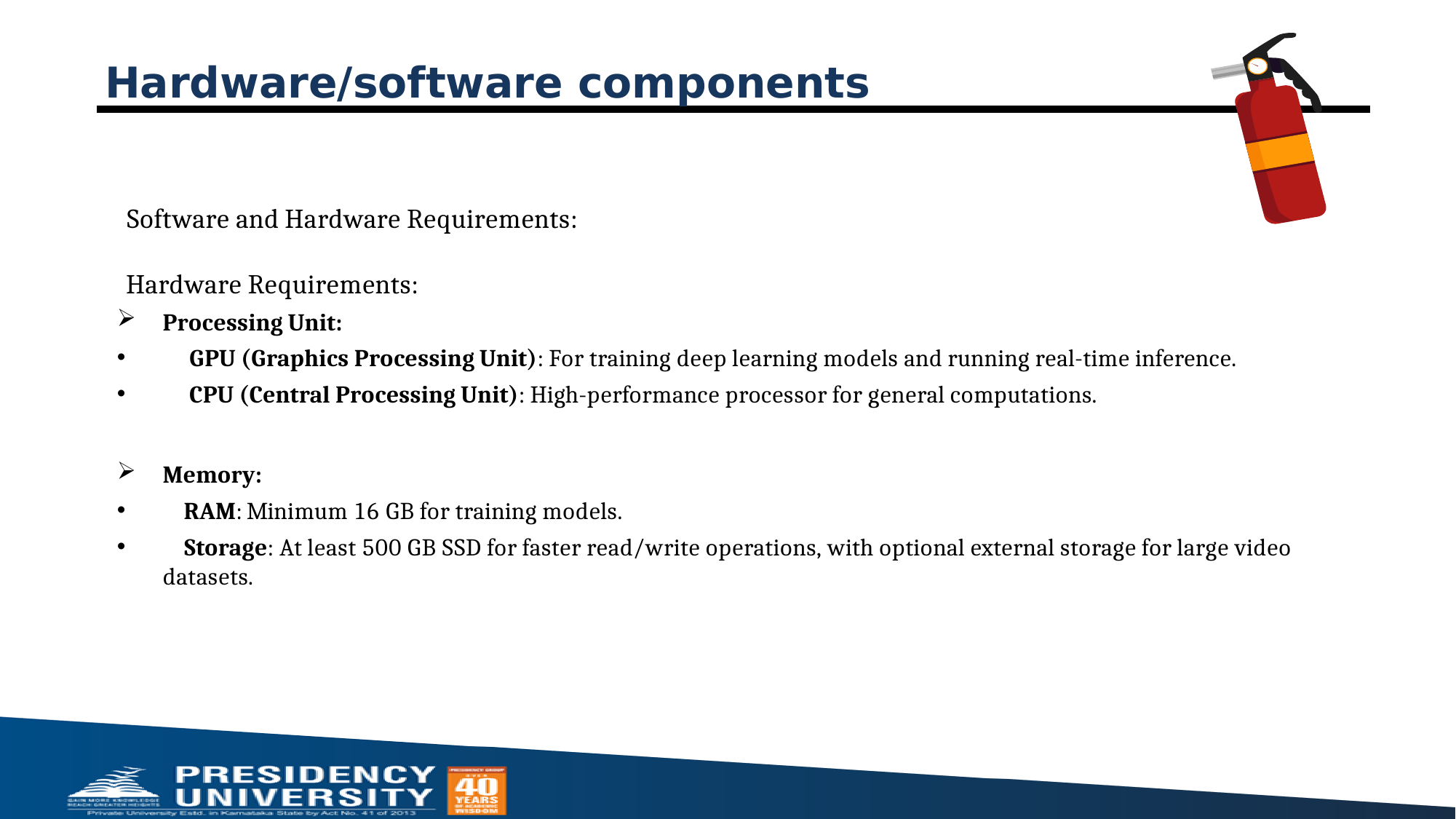

# Hardware/software components

Software and Hardware Requirements:
Hardware Requirements:
Processing Unit:
     GPU (Graphics Processing Unit): For training deep learning models and running real-time inference.
     CPU (Central Processing Unit): High-performance processor for general computations.

Memory:
    RAM: Minimum 16 GB for training models.
    Storage: At least 500 GB SSD for faster read/write operations, with optional external storage for large video datasets.